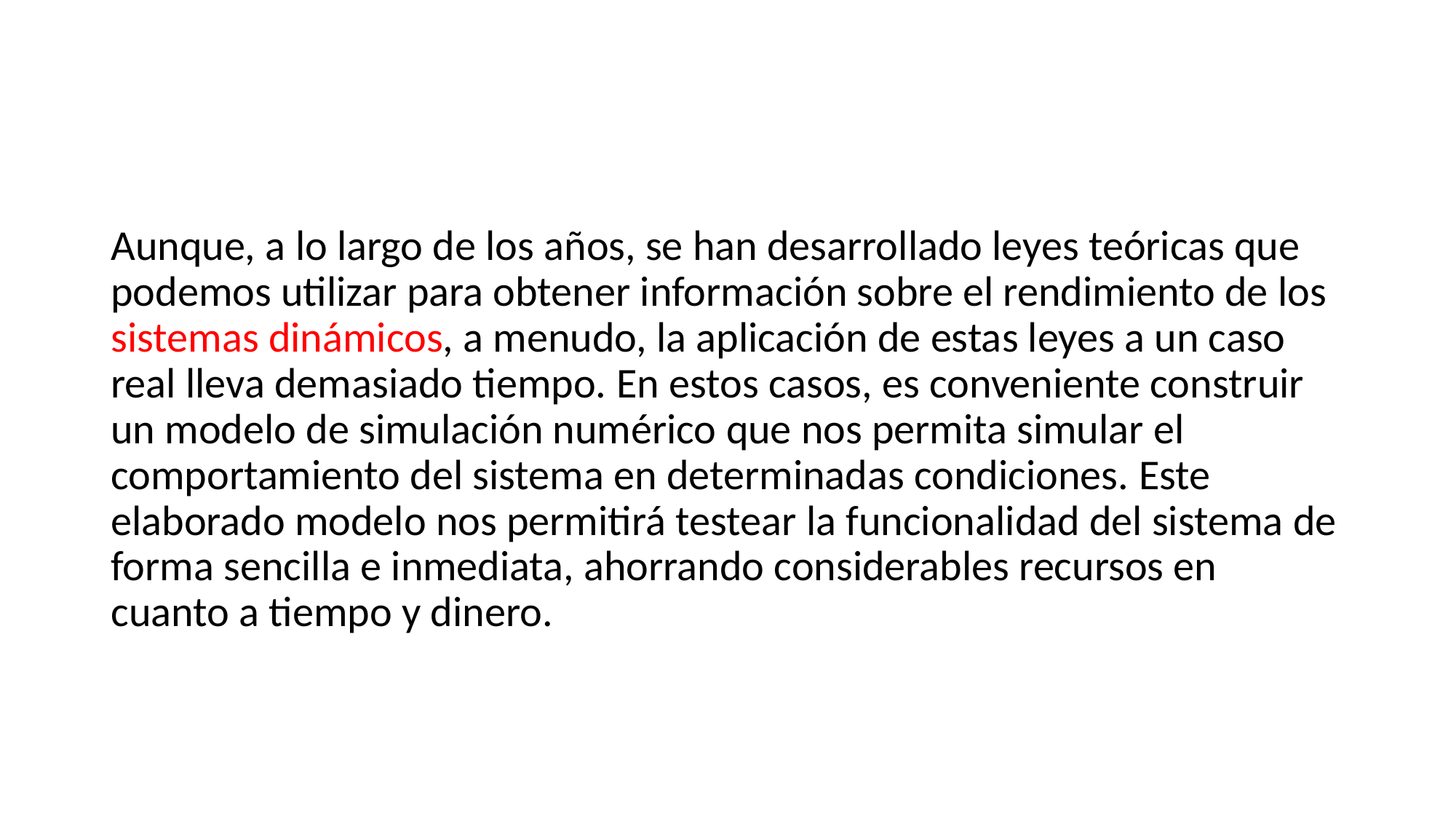

#
Aunque, a lo largo de los años, se han desarrollado leyes teóricas que podemos utilizar para obtener información sobre el rendimiento de los sistemas dinámicos, a menudo, la aplicación de estas leyes a un caso real lleva demasiado tiempo. En estos casos, es conveniente construir un modelo de simulación numérico que nos permita simular el comportamiento del sistema en determinadas condiciones. Este elaborado modelo nos permitirá testear la funcionalidad del sistema de forma sencilla e inmediata, ahorrando considerables recursos en cuanto a tiempo y dinero.